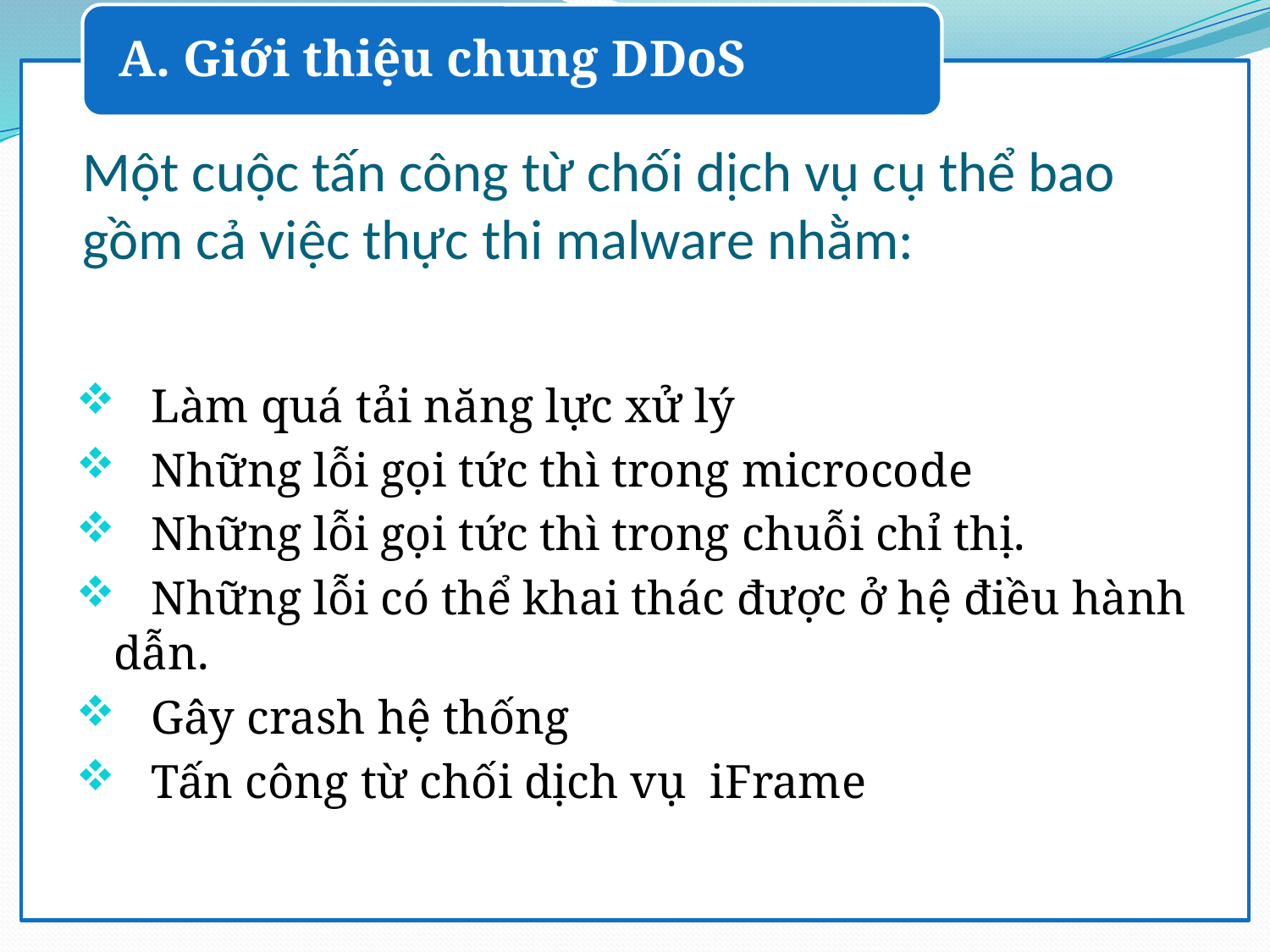

A. Giới thiệu chung DDoS

# Một cuộc tấn công từ chối dịch vụ cụ thể bao gồm cả việc thực thi malware nhằm:
   Làm quá tải năng lực xử lý
   Những lỗi gọi tức thì trong microcode
   Những lỗi gọi tức thì trong chuỗi chỉ thị.
   Những lỗi có thể khai thác được ở hệ điều hành dẫn.
   Gây crash hệ thống
   Tấn công từ chối dịch vụ  iFrame